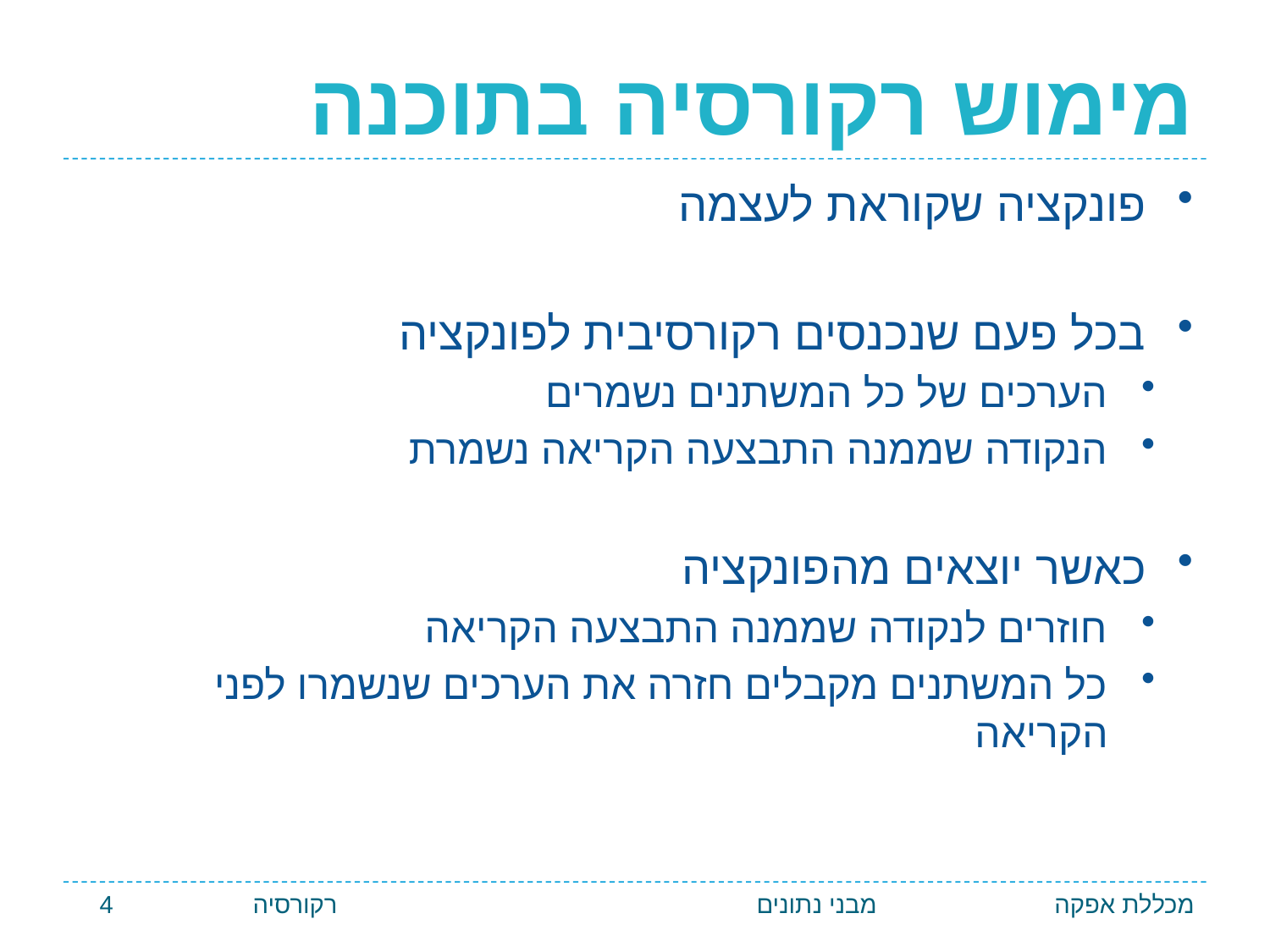

# מימוש רקורסיה בתוכנה
פונקציה שקוראת לעצמה

בכל פעם שנכנסים רקורסיבית לפונקציה
הערכים של כל המשתנים נשמרים
הנקודה שממנה התבצעה הקריאה נשמרת

כאשר יוצאים מהפונקציה
חוזרים לנקודה שממנה התבצעה הקריאה
כל המשתנים מקבלים חזרה את הערכים שנשמרו לפני הקריאה

רקורסיה                    4
מבני נתונים
מכללת אפקה